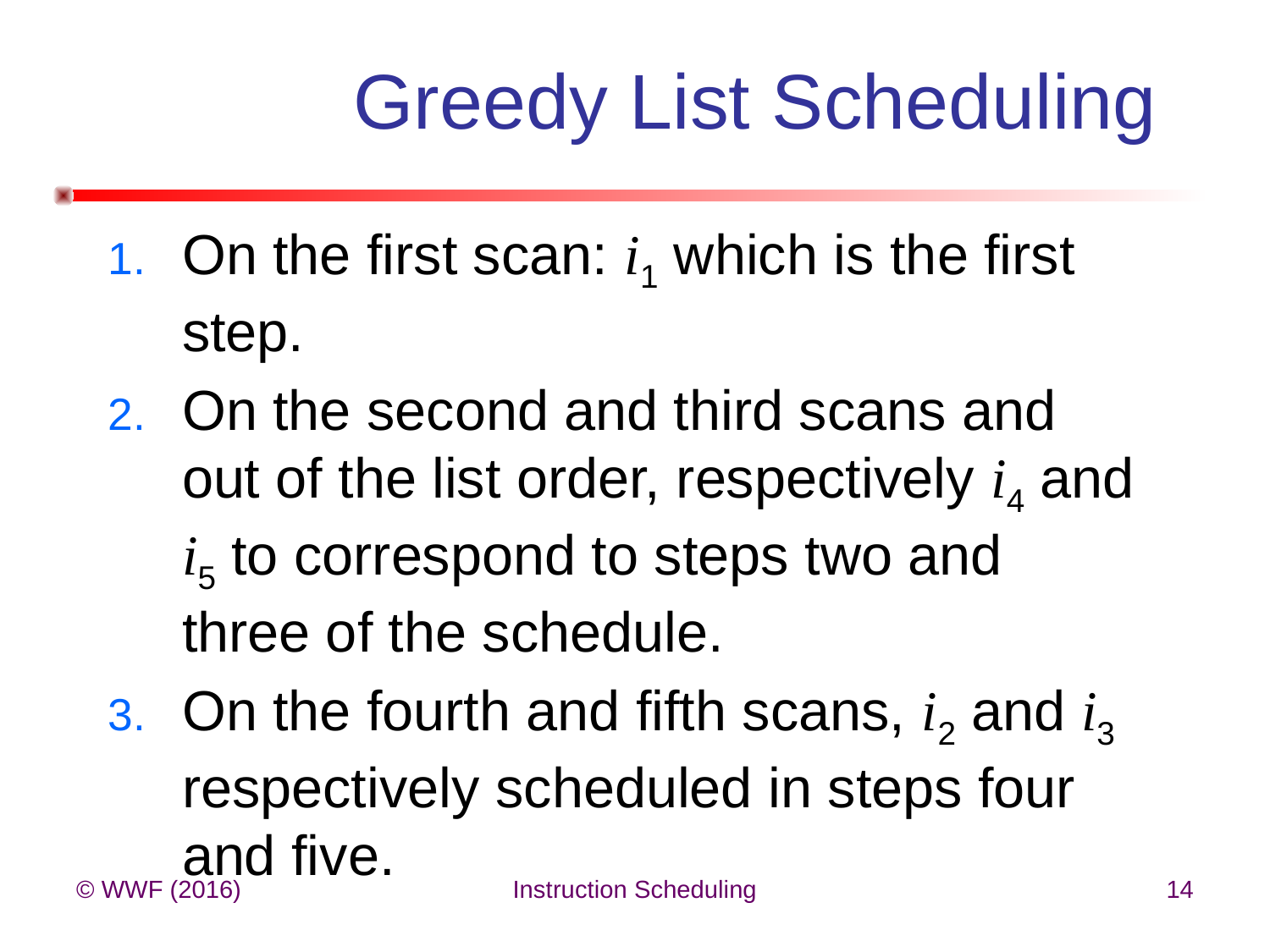

# Greedy List Scheduling
On the first scan: i1 which is the first step.
On the second and third scans and out of the list order, respectively i4 and i5 to correspond to steps two and three of the schedule.
On the fourth and fifth scans, i2 and i3 respectively scheduled in steps four and five.
© WWF (2016)
Instruction Scheduling
14